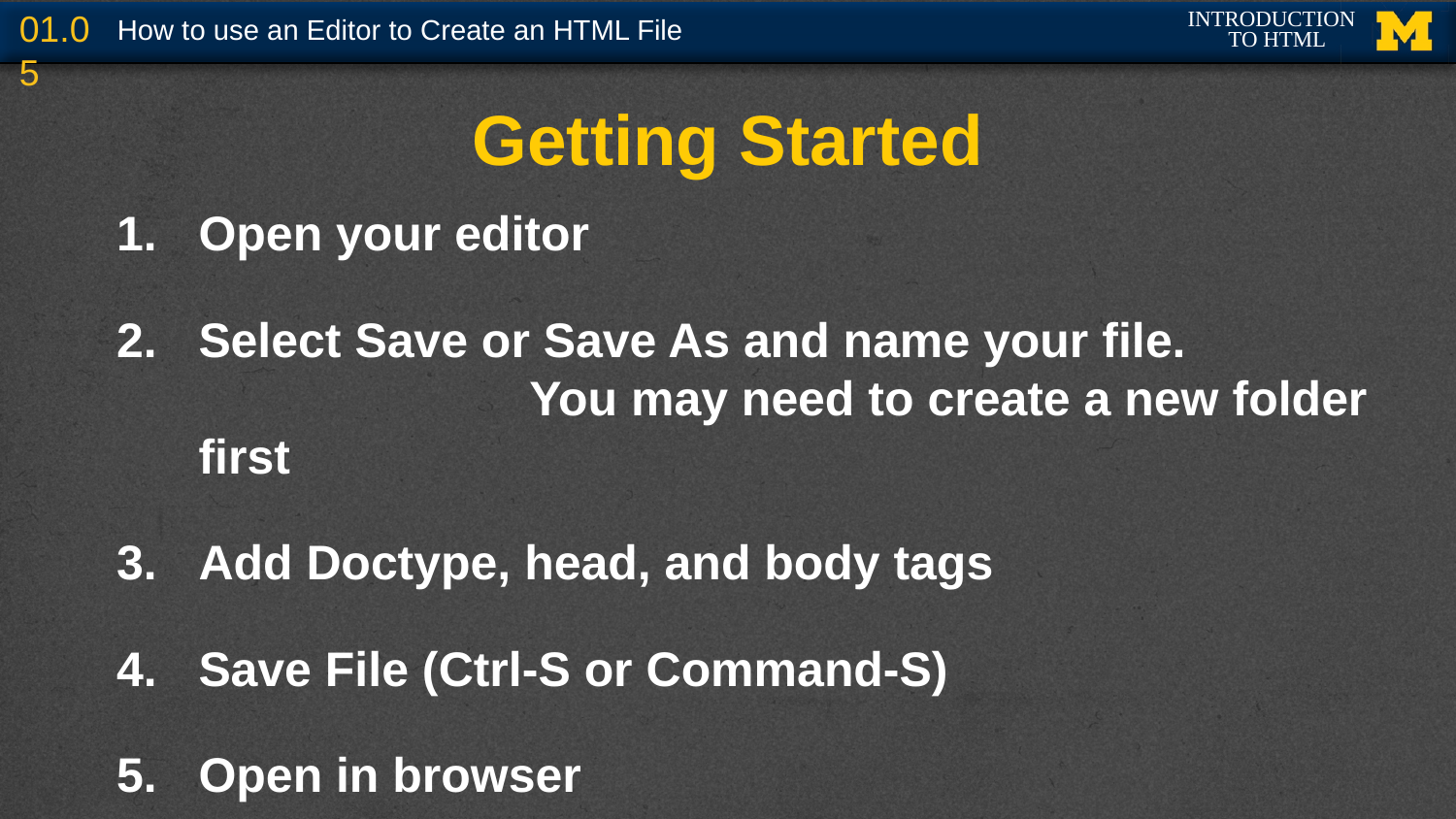

# Getting Started
Open your editor
Select Save or Save As and name your file.  				   You may need to create a new folder first
Add Doctype, head, and body tags
Save File (Ctrl-S or Command-S)
Open in browser